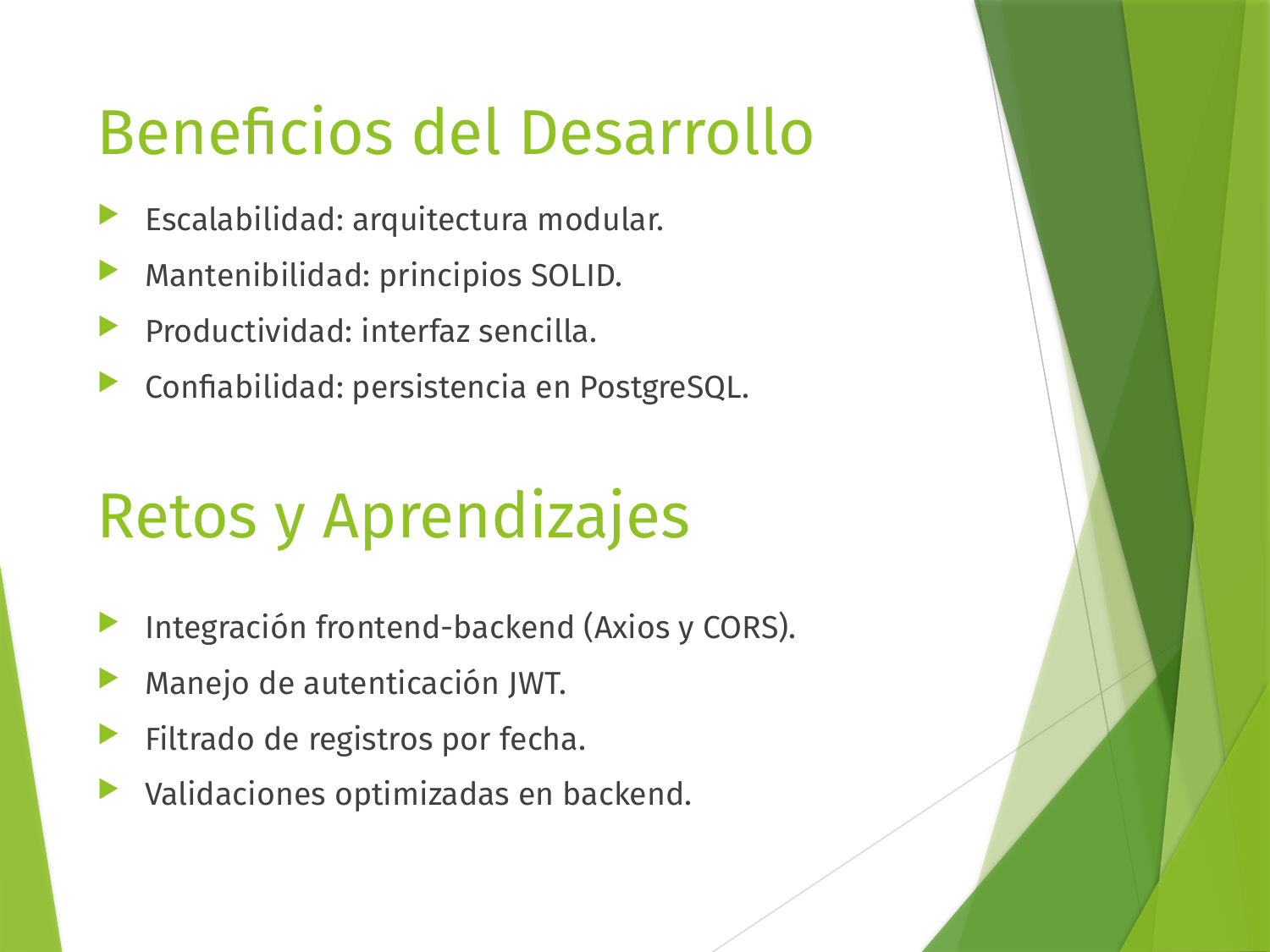

# Beneficios del Desarrollo
Escalabilidad: arquitectura modular.
Mantenibilidad: principios SOLID.
Productividad: interfaz sencilla.
Confiabilidad: persistencia en PostgreSQL.
Retos y Aprendizajes
Integración frontend-backend (Axios y CORS).
Manejo de autenticación JWT.
Filtrado de registros por fecha.
Validaciones optimizadas en backend.